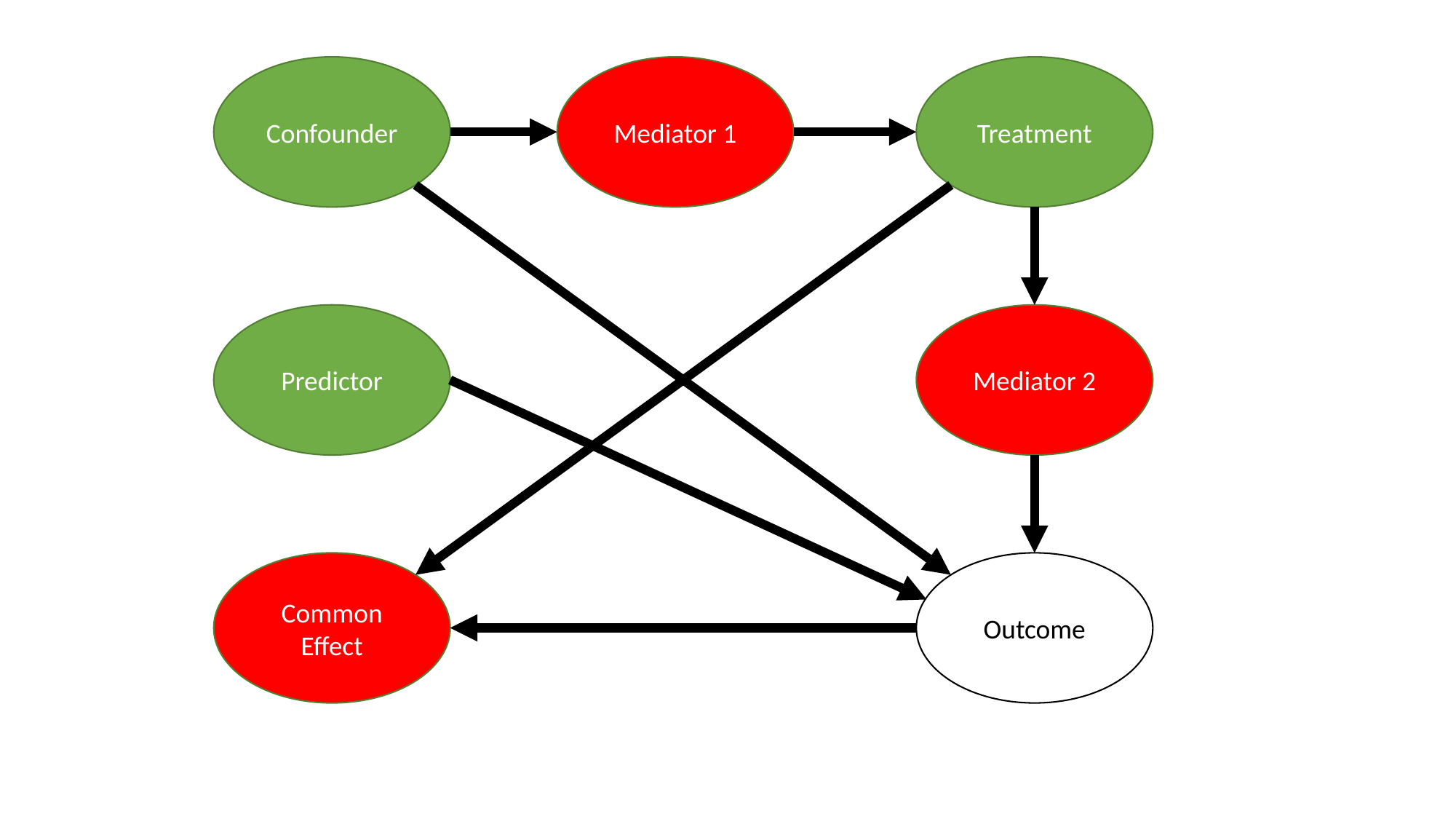

Treatment
Confounder
Mediator 1
Predictor
Mediator 2
Common Effect
Outcome